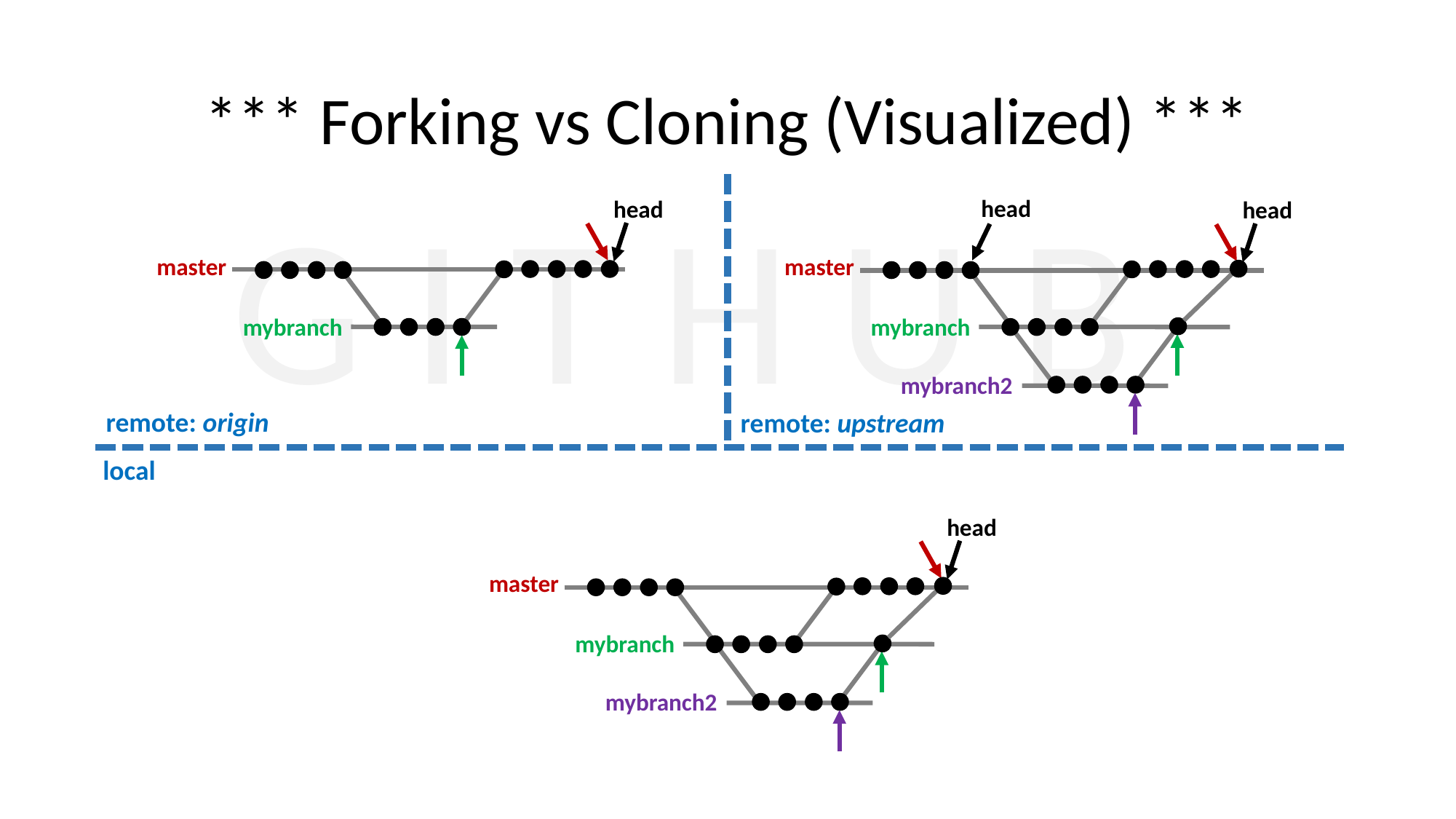

# *** Forking vs Cloning (Visualized) ***
head
head
master

mybranch

head
master

mybranch

mybranch2

G I T H U B

remote: origin
local
remote: upstream
head
master

mybranch

mybranch2